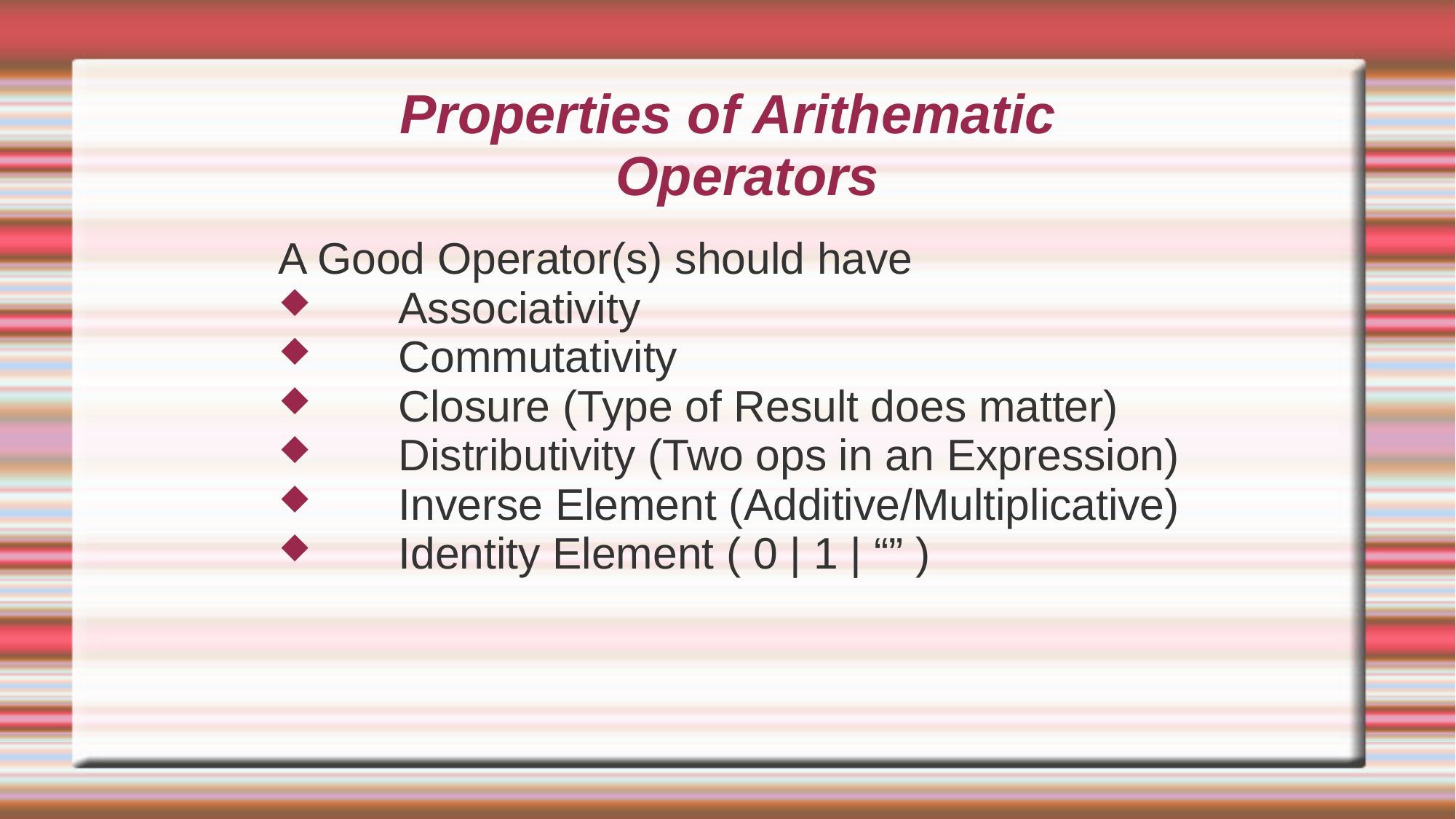

# Properties of Arithematic Operators
A Good Operator(s) should have
      Associativity
      Commutativity
      Closure (Type of Result does matter)
      Distributivity (Two ops in an Expression)
      Inverse Element (Additive/Multiplicative)
      Identity Element ( 0 | 1 | “” )